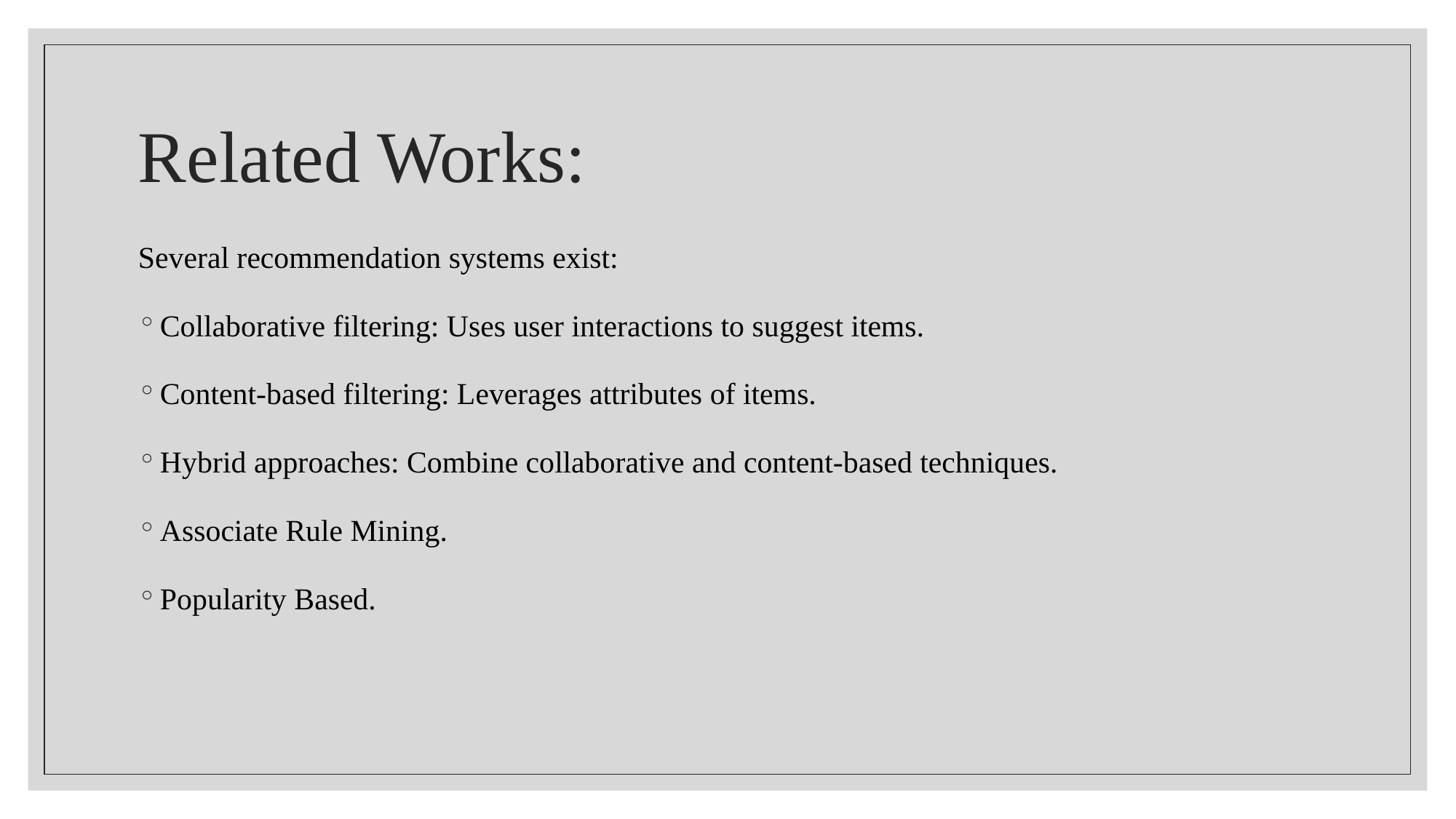

# Related Works:
Several recommendation systems exist:
Collaborative filtering: Uses user interactions to suggest items.
Content-based filtering: Leverages attributes of items.
Hybrid approaches: Combine collaborative and content-based techniques.
Associate Rule Mining.
Popularity Based.